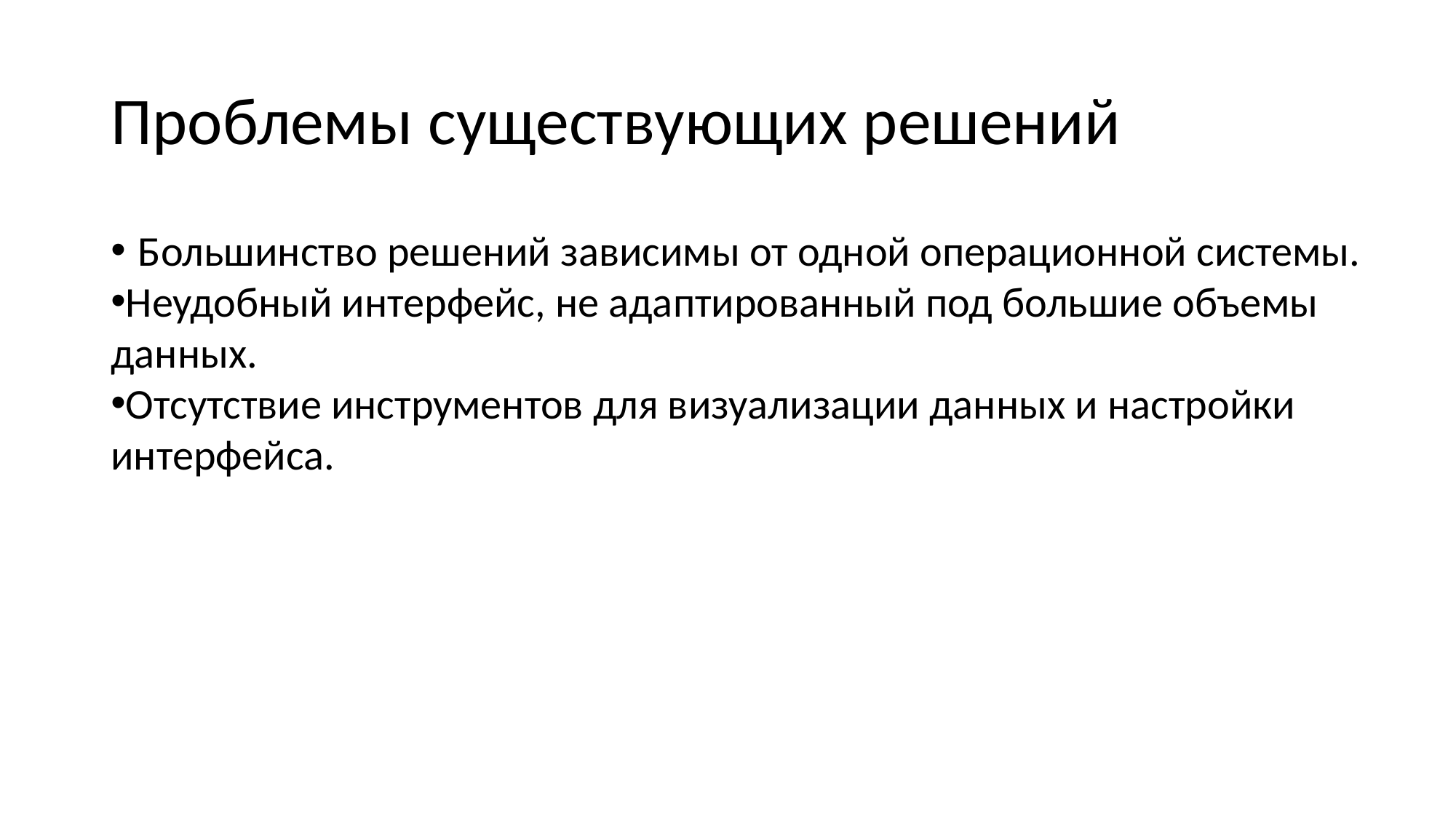

# Проблемы существующих решений
Большинство решений зависимы от одной операционной системы.
Неудобный интерфейс, не адаптированный под большие объемы данных.
Отсутствие инструментов для визуализации данных и настройки интерфейса.